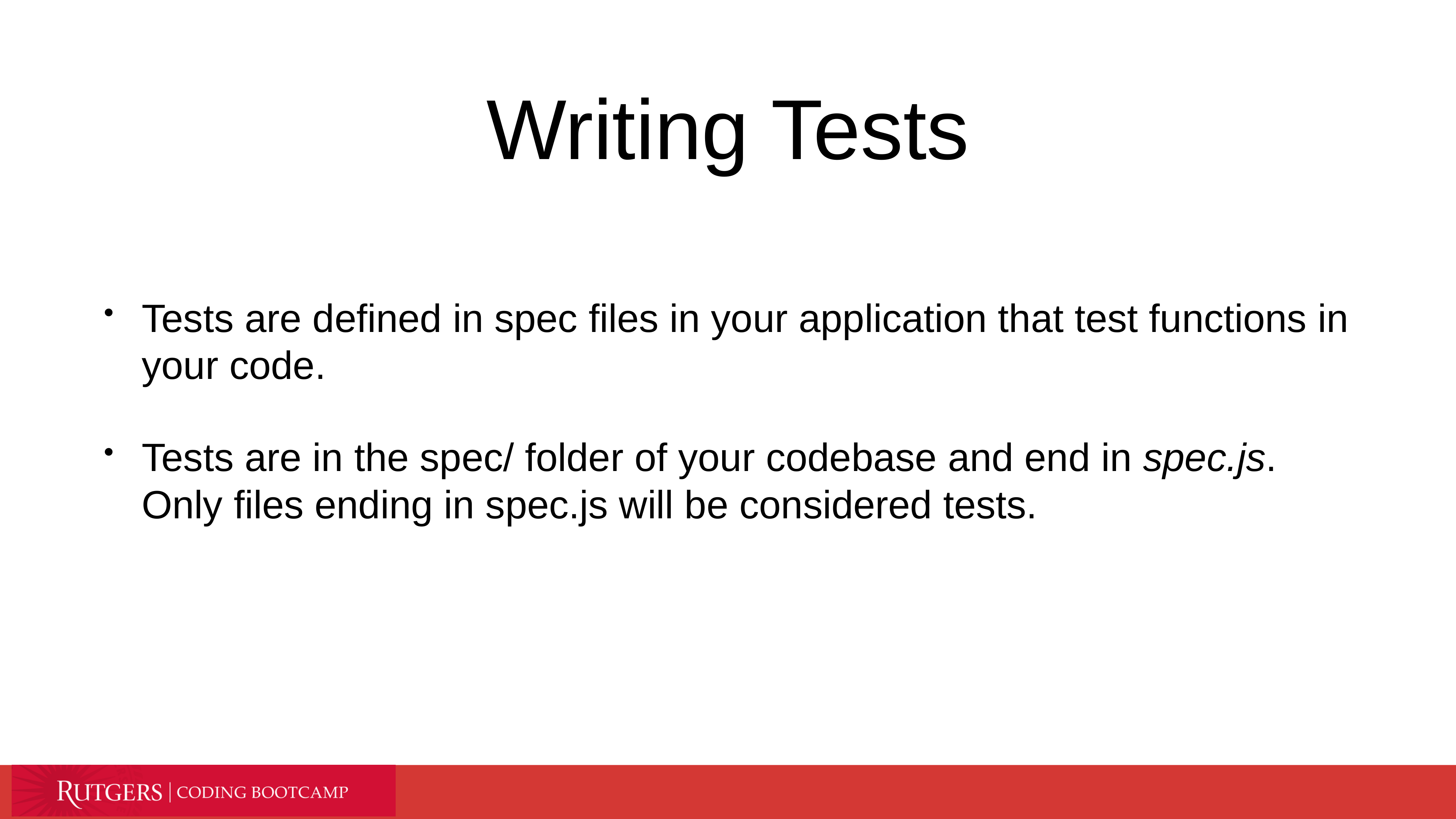

# Writing Tests
Tests are defined in spec files in your application that test functions in your code.
Tests are in the spec/ folder of your codebase and end in spec.js. Only files ending in spec.js will be considered tests.